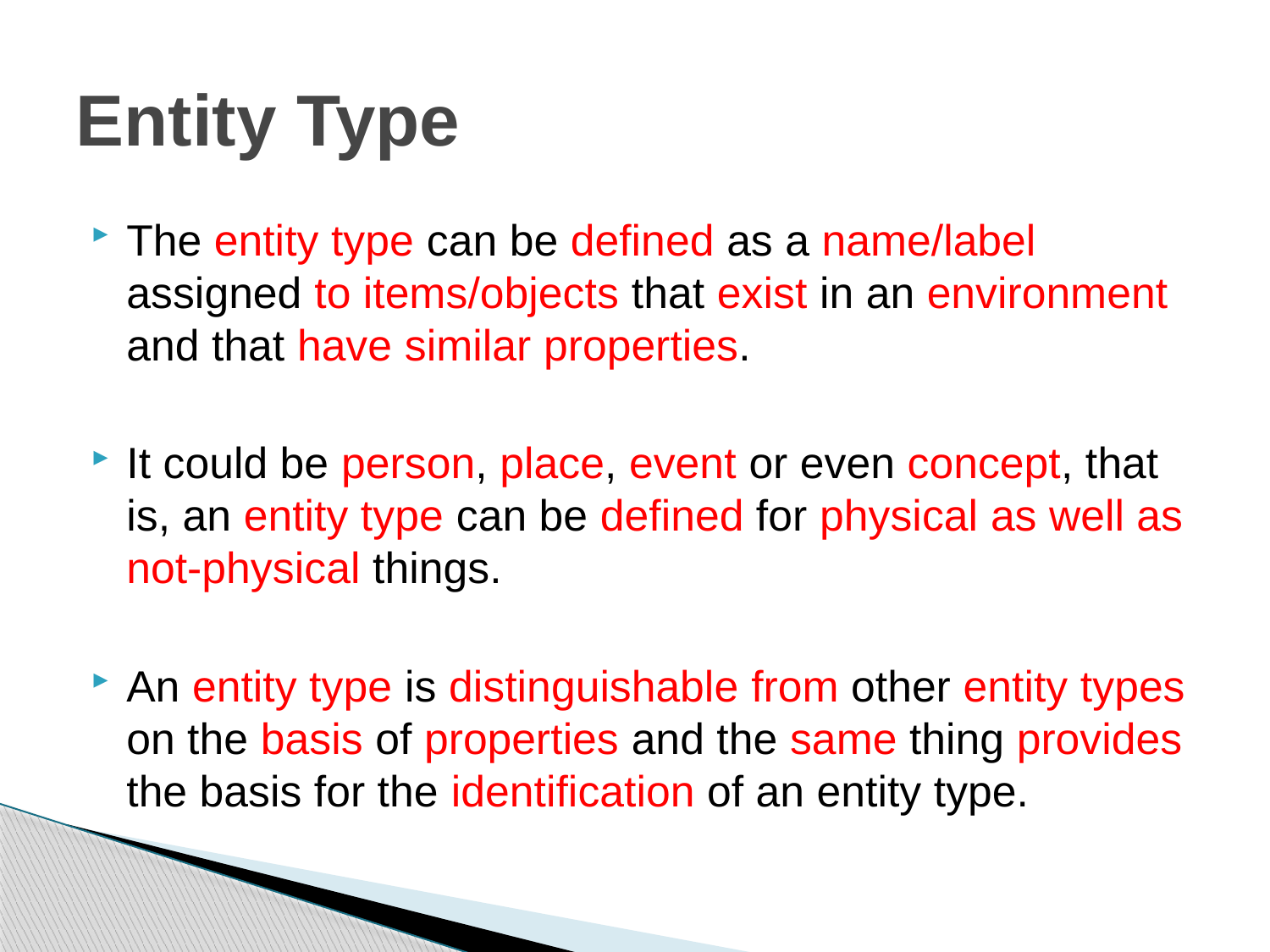

# Entity Type
The entity type can be defined as a name/label assigned to items/objects that exist in an environment and that have similar properties.

It could be person, place, event or even concept, that is, an entity type can be defined for physical as well as not-physical things.

An entity type is distinguishable from other entity types on the basis of properties and the same thing provides the basis for the identification of an entity type.